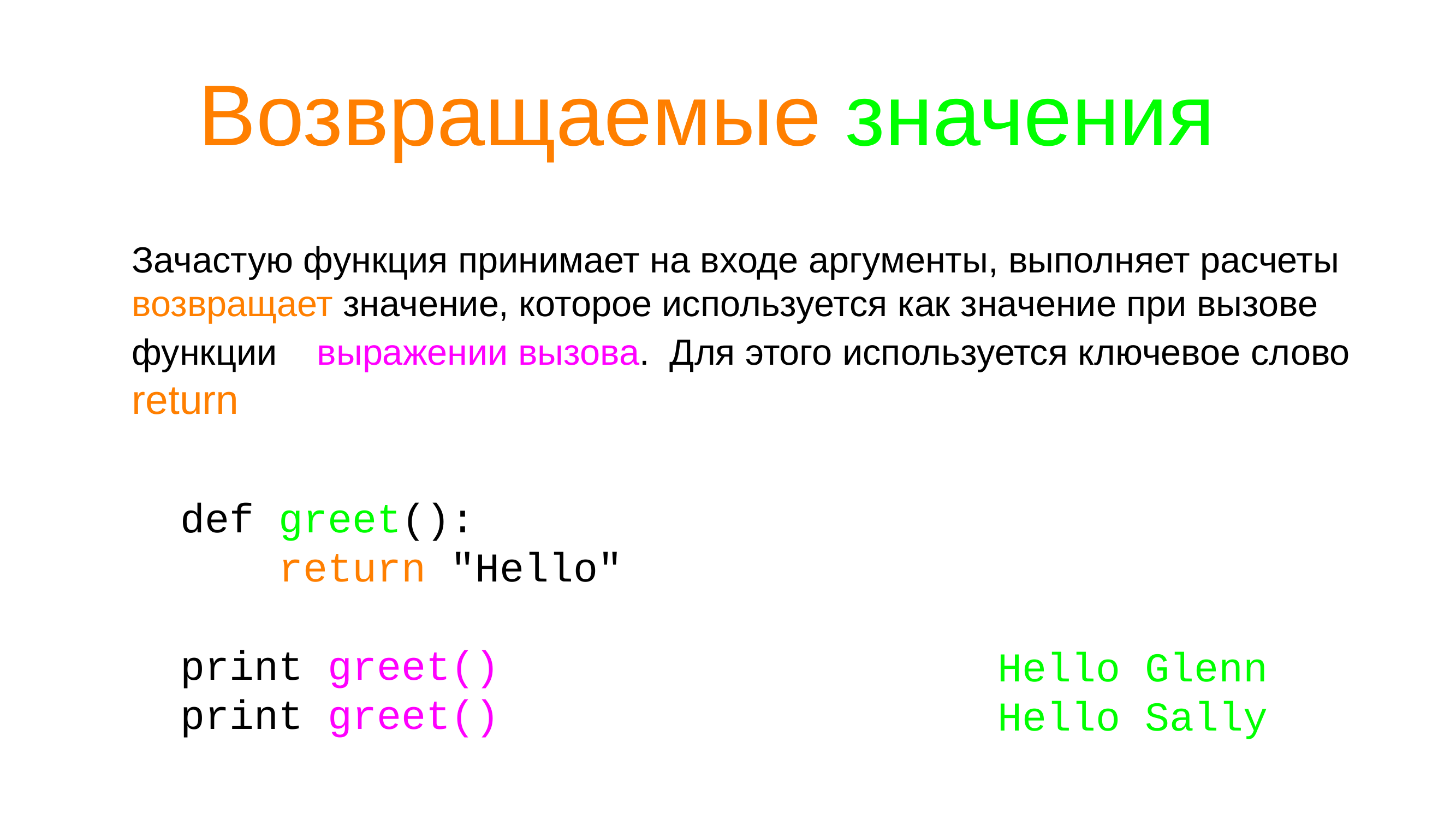

# Возвращаемые значения
Зачастую функция принимает на входе аргументы, выполняет расчеты и возвращает значение, которое используется как значение при вызове функции в выражении вызова.  Для этого используется ключевое слово return.
def greet():
    return "Hello"

print greet()
print greet()
Hello Glenn
Hello Sally